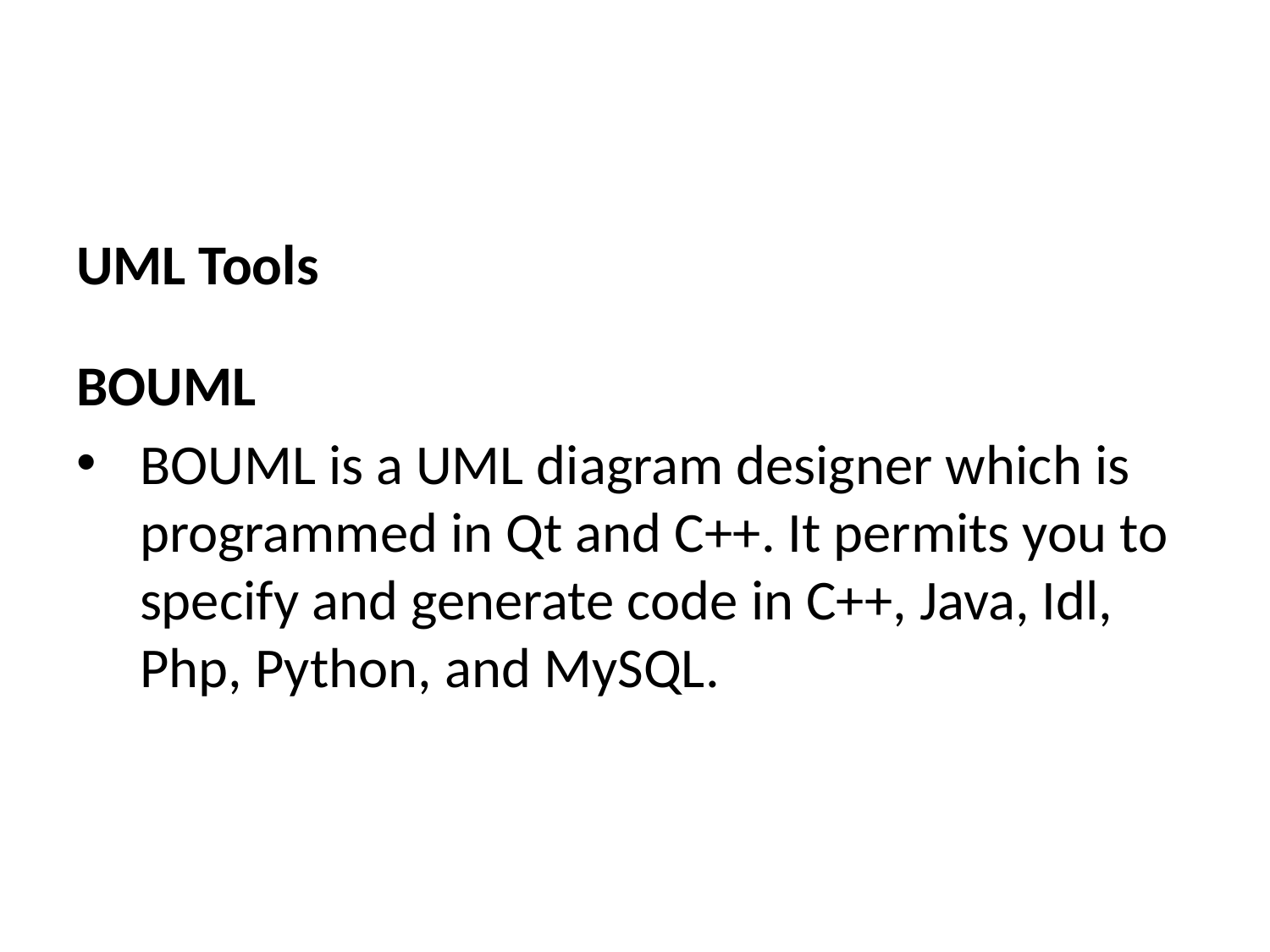

UML Tools
BOUML
BOUML is a UML diagram designer which is programmed in Qt and C++. It permits you to specify and generate code in C++, Java, Idl, Php, Python, and MySQL.